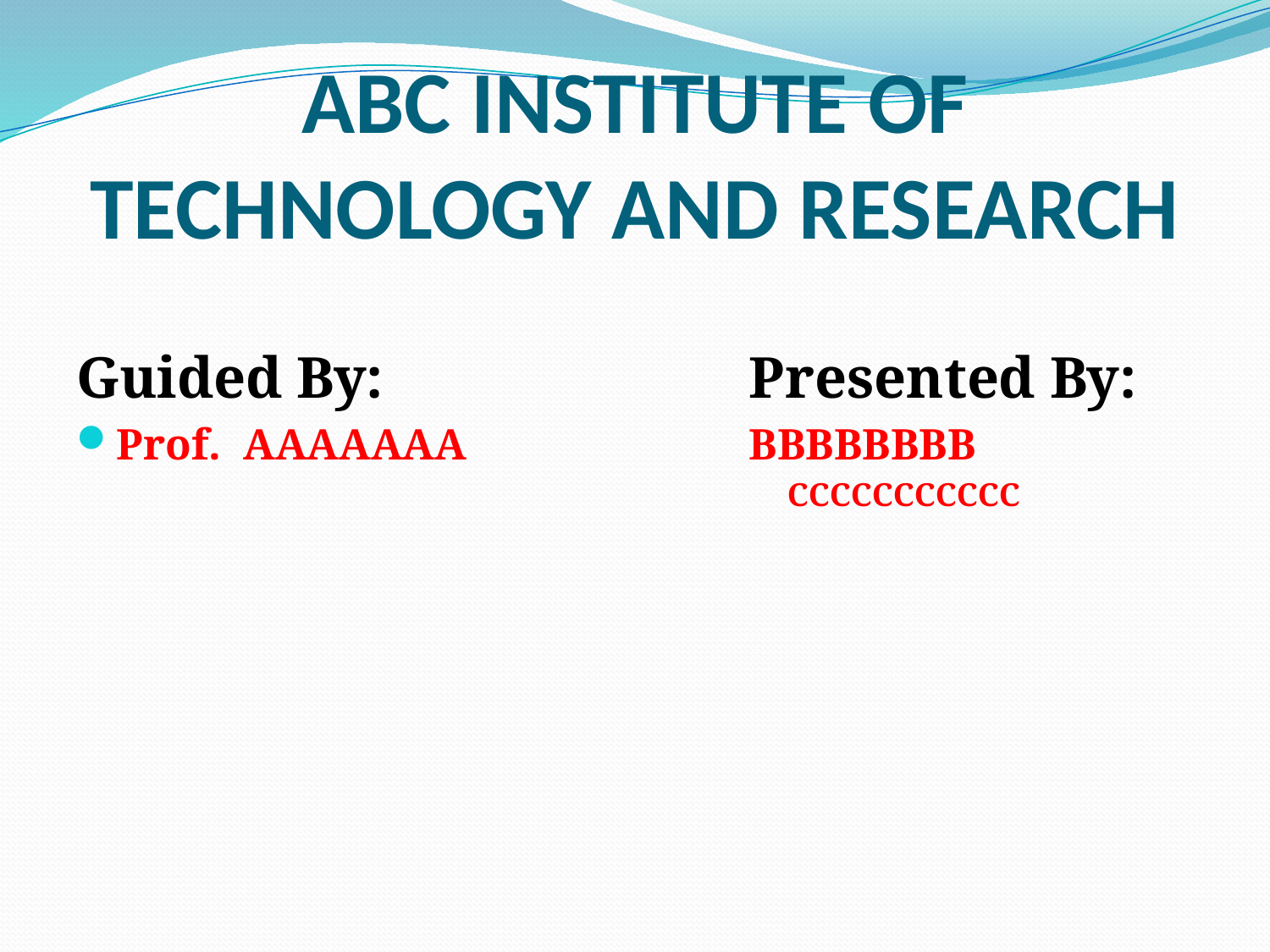

# ABC INSTITUTE OF TECHNOLOGY AND RESEARCH

Guided By:			Presented By:
Prof.  AAAAAAA                       	BBBBBBBB
                                           		CCCCCCCCCCC